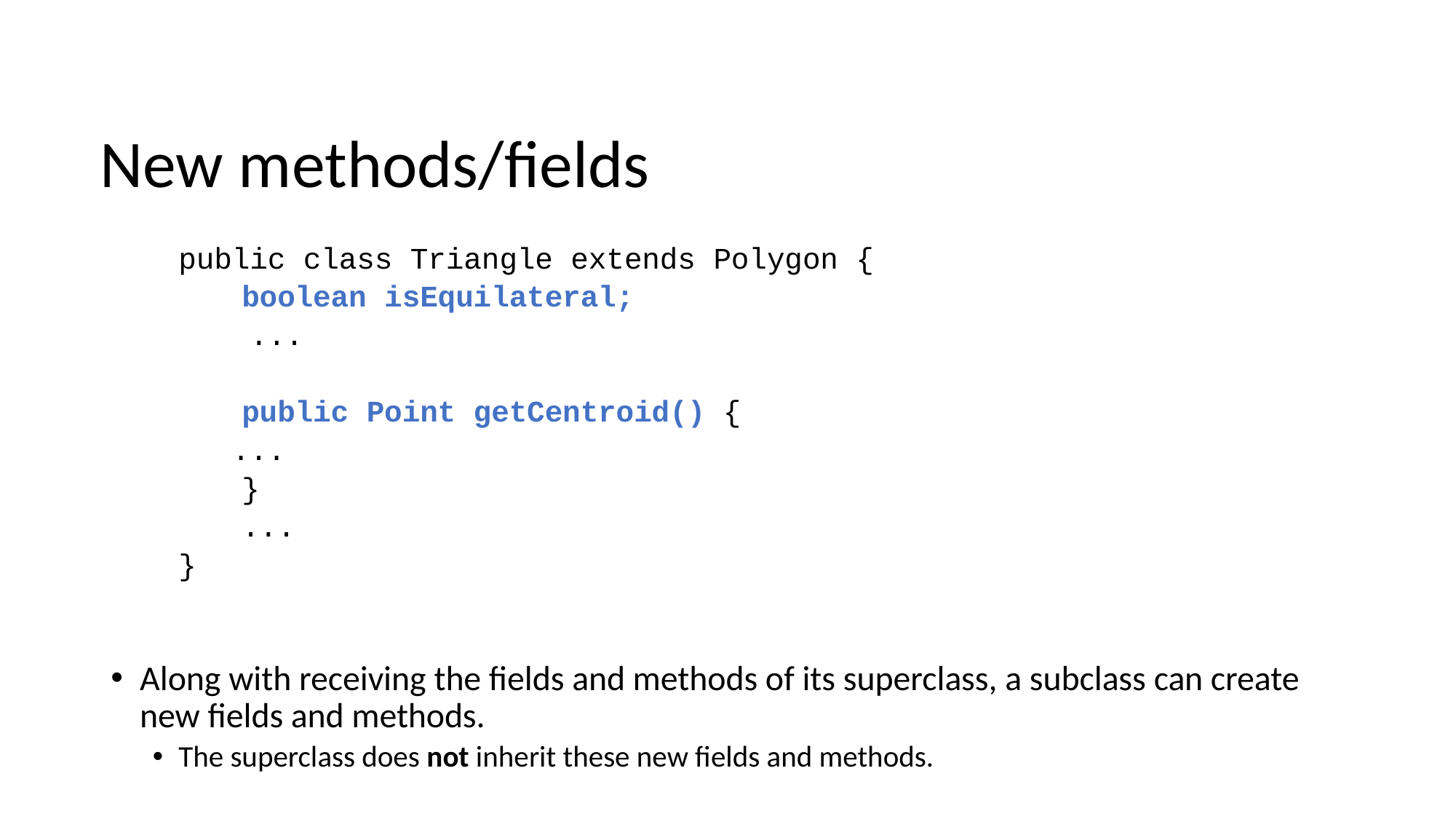

New methods/fields

	public class Triangle extends Polygon {
     boolean isEquilateral;
	    ...

     public Point getCentroid() {
		   ...
     }
     ...
	}

Along with receiving the fields and methods of its superclass, a subclass can create new fields and methods.
The superclass does not inherit these new fields and methods.